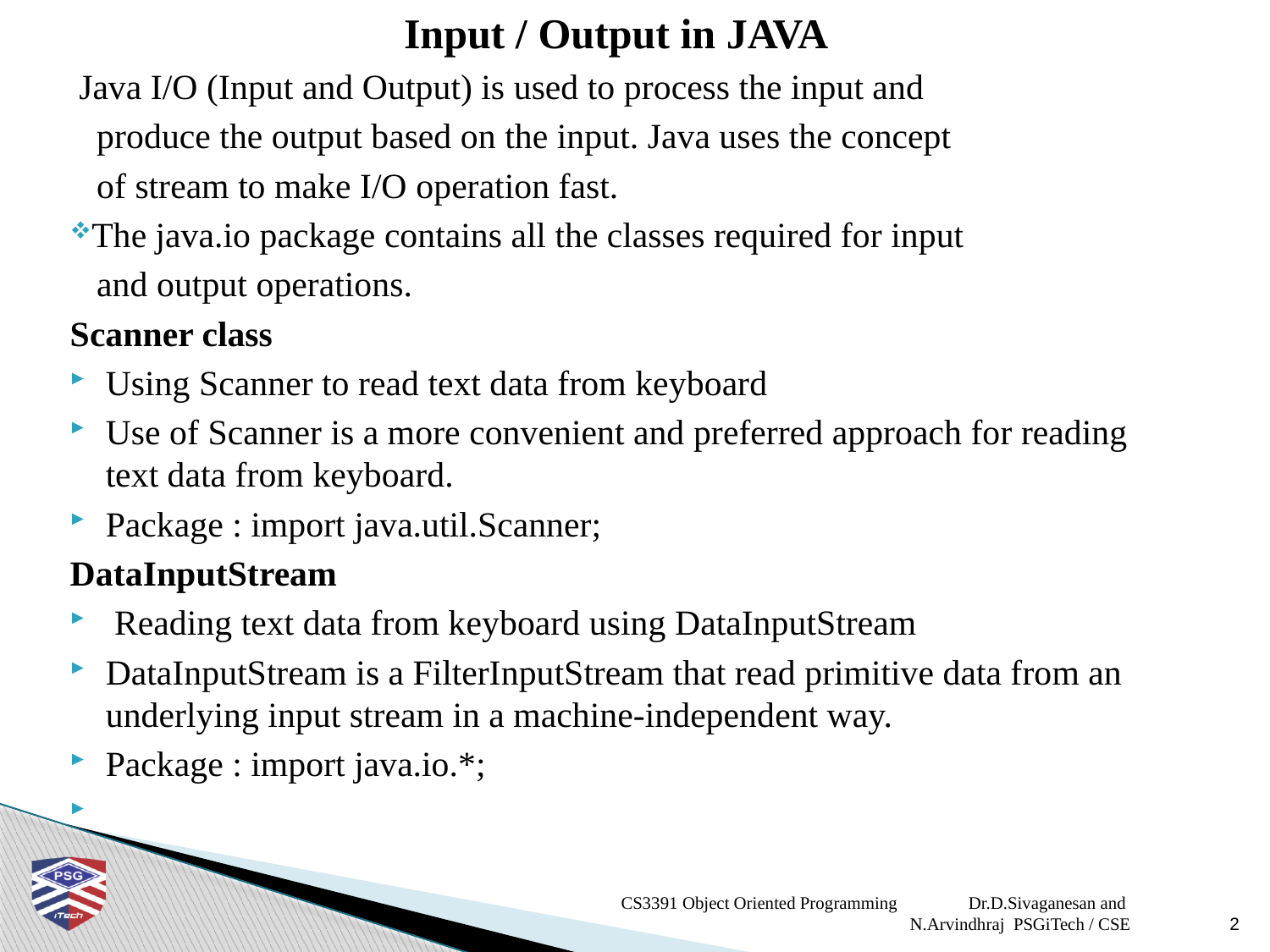

Input / Output in JAVA
 Java I/O (Input and Output) is used to process the input and
   produce the output based on the input. Java uses the concept
   of stream to make I/O operation fast.
The java.io package contains all the classes required for input
   and output operations.
Scanner class
Using Scanner to read text data from keyboard
Use of Scanner is a more convenient and preferred approach for reading text data from keyboard.
Package : import java.util.Scanner;
DataInputStream
 Reading text data from keyboard using DataInputStream
DataInputStream is a FilterInputStream that read primitive data from an underlying input stream in a machine-independent way.
Package : import java.io.*;

CS3391 Object Oriented Programming                Dr.D.Sivaganesan and  N.Arvindhraj  PSGiTech / CSE
2